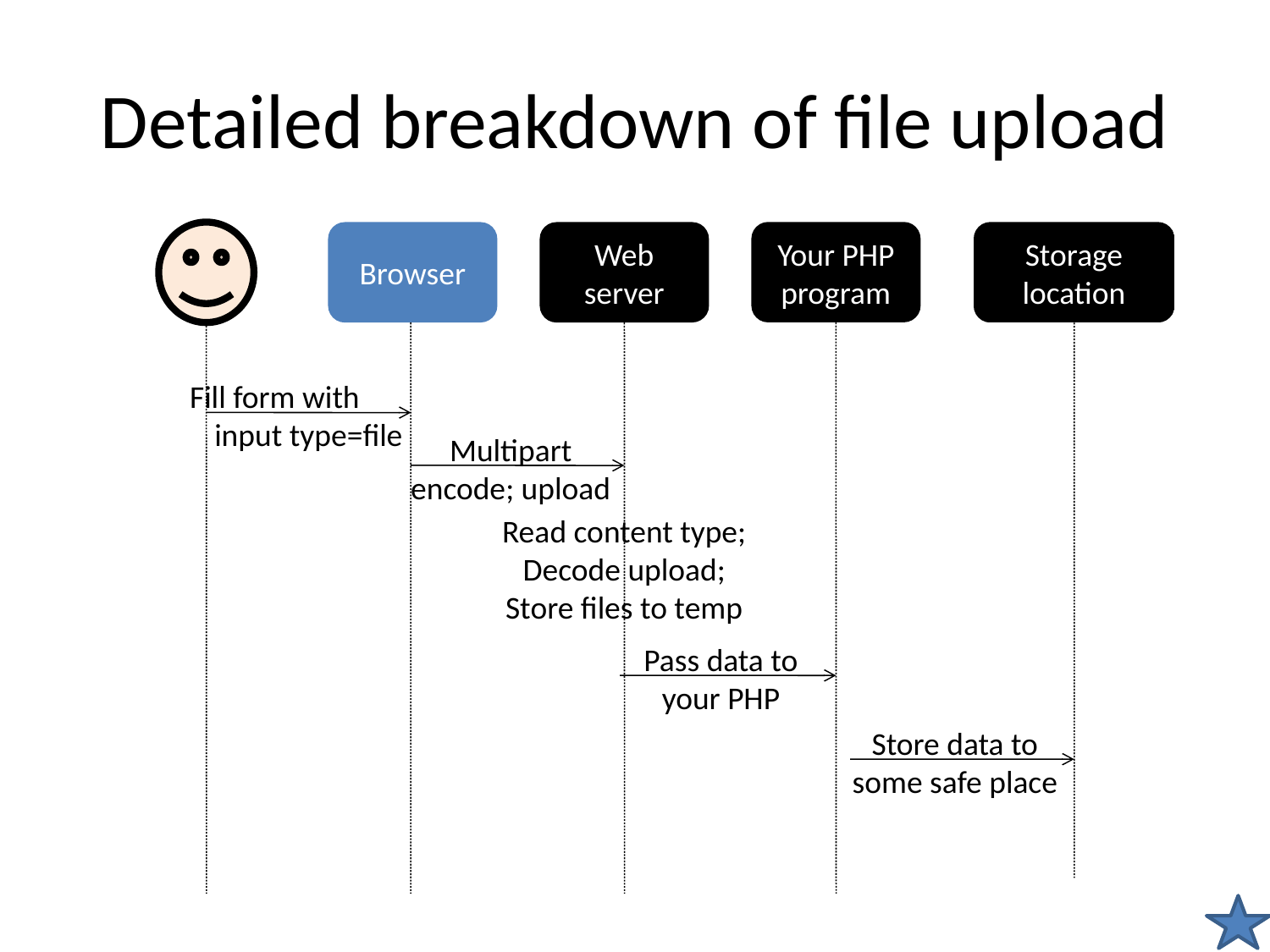

Detailed breakdown of file upload
Your PHP program
Storage location

Browser
Web server

Fill form with
input type=file

Multipart encode; upload

Read content type;
Decode upload;
Store files to temp
Pass data to your PHP

Store data to some safe place